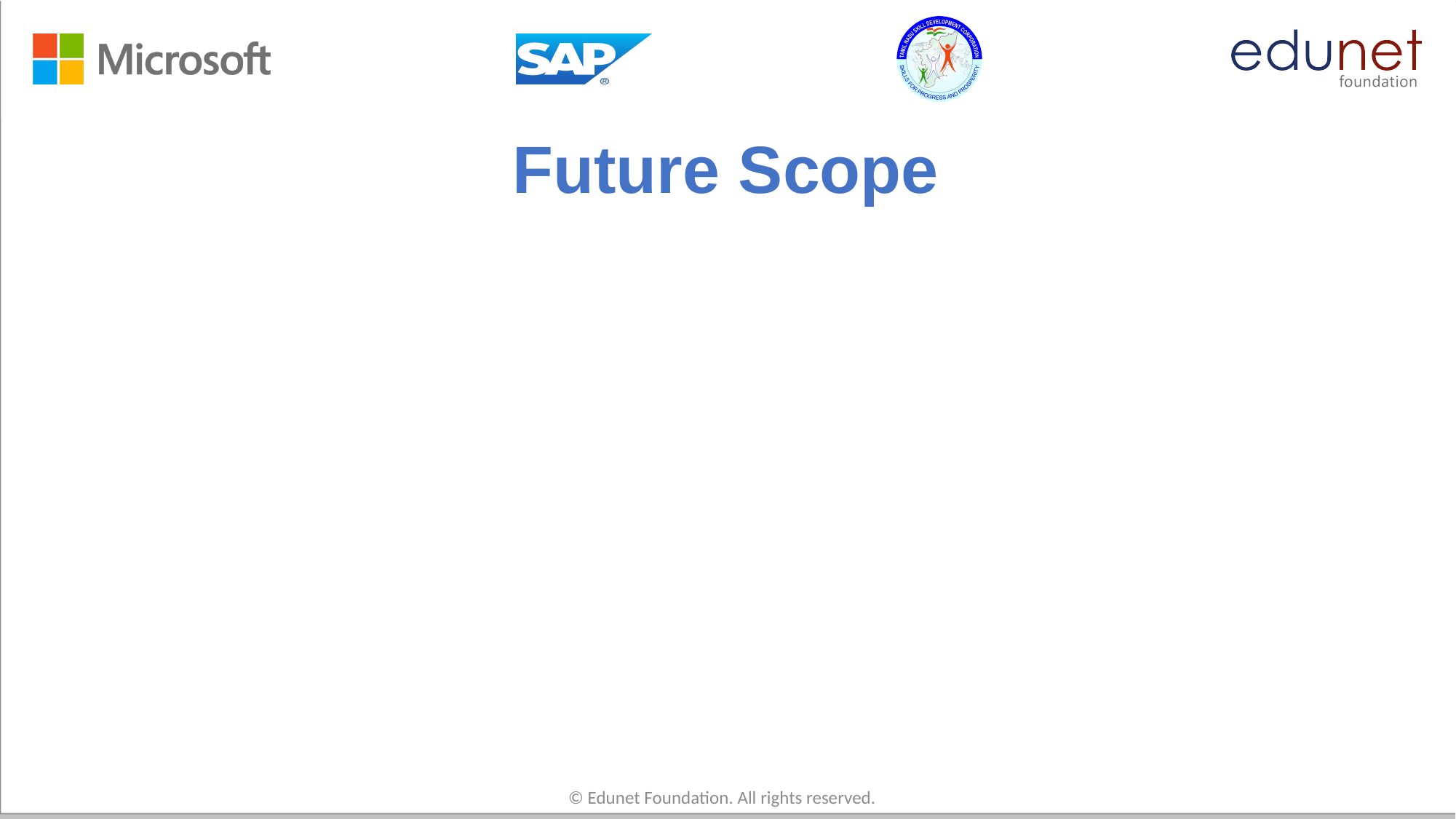

# Future Scope

© Edunet Foundation. All rights reserved.